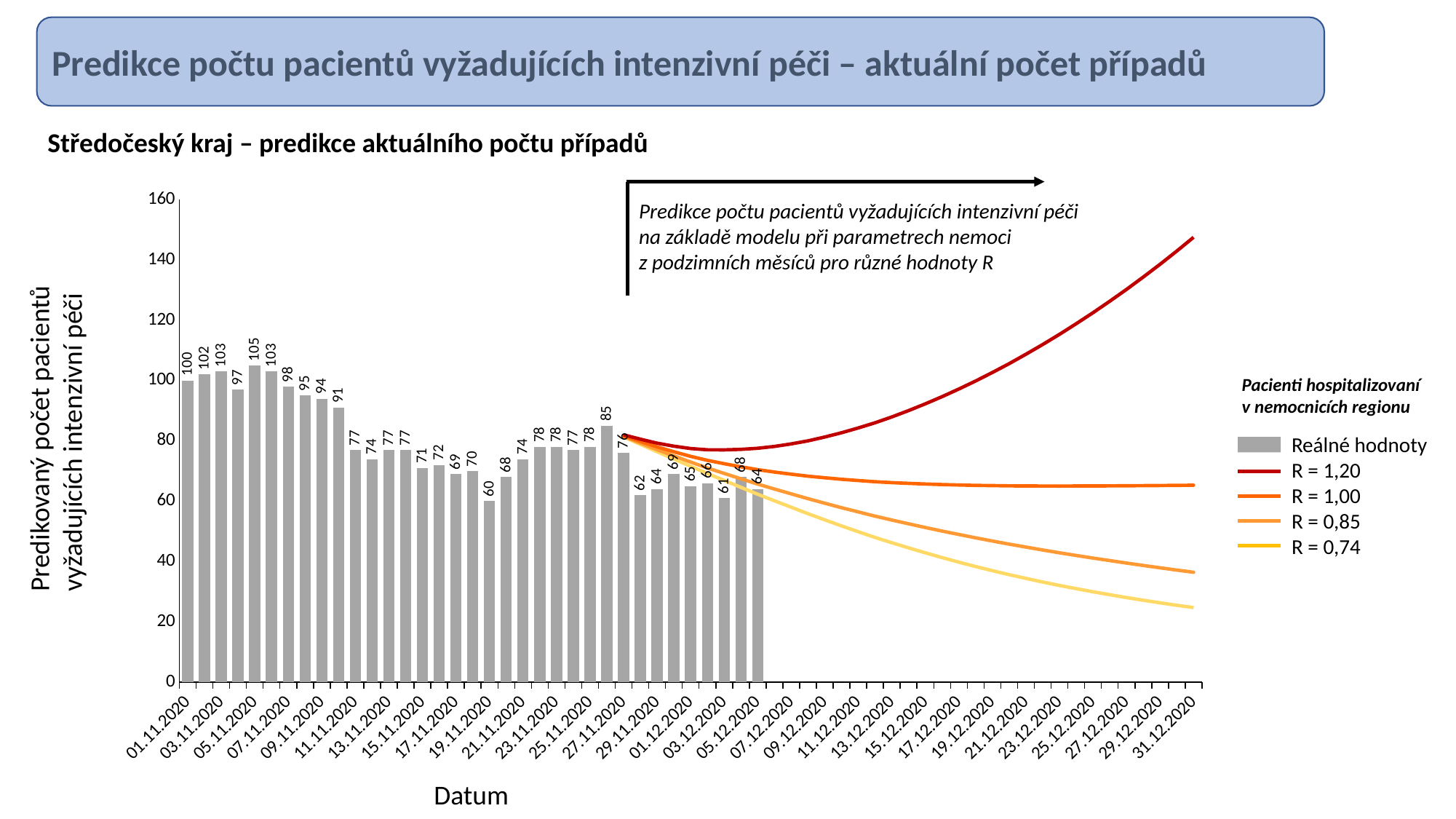

Predikce počtu pacientů vyžadujících intenzivní péči – aktuální počet případů
Středočeský kraj – predikce aktuálního počtu případů

### Chart

| Category | Reálné hodnoty | R = 0.74 | R = 0.85 | R = 1.00 | R = 1.20 |  |
|---|---|---|---|---|---|---|
| 01.11.2020 | 100.0 | None | None | None | None | None |
| 02.11.2020 | 102.0 | None | None | None | None | None |
| 03.11.2020 | 103.0 | None | None | None | None | None |
| 04.11.2020 | 97.0 | None | None | None | None | None |
| 05.11.2020 | 105.0 | None | None | None | None | None |
| 06.11.2020 | 103.0 | None | None | None | None | None |
| 07.11.2020 | 98.0 | None | None | None | None | None |
| 08.11.2020 | 95.0 | None | None | None | None | None |
| 09.11.2020 | 94.0 | None | None | None | None | None |
| 10.11.2020 | 91.0 | None | None | None | None | None |
| 11.11.2020 | 77.0 | None | None | None | None | None |
| 12.11.2020 | 74.0 | None | None | None | None | None |
| 13.11.2020 | 77.0 | None | None | None | None | None |
| 14.11.2020 | 77.0 | None | None | None | None | None |
| 15.11.2020 | 71.0 | None | None | None | None | None |
| 16.11.2020 | 72.0 | None | None | None | None | None |
| 17.11.2020 | 69.0 | None | None | None | None | None |
| 18.11.2020 | 70.0 | None | None | None | None | None |
| 19.11.2020 | 60.0 | None | None | None | None | None |
| 20.11.2020 | 68.0 | None | None | None | None | None |
| 21.11.2020 | 74.0 | None | None | None | None | None |
| 22.11.2020 | 78.0 | None | None | None | None | None |
| 23.11.2020 | 78.0 | None | None | None | None | None |
| 24.11.2020 | 77.0 | None | None | None | None | None |
| 25.11.2020 | 78.0 | None | None | None | None | None |
| 26.11.2020 | 85.0 | None | None | None | None | None |
| 27.11.2020 | 76.0 | 81.30745796812108 | 81.48366601812144 | 81.71473567735676 | 82.02344846152624 | None |
| 28.11.2020 | 62.0 | 78.86093854846091 | 79.28153141266132 | 79.83461725449116 | 80.57189680087362 | None |
| 29.11.2020 | 64.0 | 76.39427562522893 | 77.09787151014504 | 78.02281868900077 | 79.2559299334244 | None |
| 30.11.2020 | 69.0 | 74.0 | 75.03554145358628 | 76.40601354568363 | 78.25127427635009 | None |
| 01.12.2020 | 65.0 | 71.5643595519687 | 72.98005376603399 | 74.87768767926731 | 77.4742461610626 | None |
| 02.12.2020 | 66.0 | 69.18504524555482 | 71.0320671455157 | 73.54661318777946 | 77.05380038603232 | None |
| 03.12.2020 | 61.0 | 66.8934521044402 | 69.22116623379205 | 72.44292706918107 | 77.02699697973105 | None |
| 04.12.2020 | 68.0 | 64.59289622926775 | 67.43025187527738 | 71.41956713698067 | 77.20096196191061 | None |
| 05.12.2020 | 64.0 | 62.31433996913832 | 65.67544532591944 | 70.4729413244815 | 77.55097772094925 | None |
| 06.12.2020 | None | 60.138546031036654 | 64.03278179631752 | 69.67783695268979 | 78.16384884347018 | None |
| 07.12.2020 | None | 57.99863725214853 | 62.43492743746777 | 68.97425953750303 | 79.0066141836466 | None |
| 08.12.2020 | None | 55.8540670171482 | 60.83530351936377 | 68.30930192524482 | 80.02453295607594 | None |
| 09.12.2020 | None | 53.81067570076125 | 59.332646340736034 | 67.76966012030465 | 81.28901596126018 | None |
| 10.12.2020 | None | 51.8027040415718 | 57.85426526531993 | 67.27205439388183 | 82.70169710251241 | None |
| 11.12.2020 | None | 49.88493566102627 | 56.448720945163615 | 66.8563397881905 | 84.29395596526389 | None |
| 12.12.2020 | None | 47.994257250382184 | 55.050392000491115 | 66.4533721260548 | 86.00479271034831 | None |
| 13.12.2020 | None | 46.230269023319586 | 53.75659949921285 | 66.16017163927677 | 87.94132781111543 | None |
| 14.12.2020 | None | 44.53534889068541 | 52.51032155915918 | 65.92090983188055 | 90.05300273953921 | None |
| 15.12.2020 | None | 42.88443584987847 | 51.28418354041972 | 65.70160843902428 | 92.2960092659983 | None |
| 16.12.2020 | None | 41.29996124207743 | 50.09772671348934 | 65.51514208111638 | 94.67378547258039 | None |
| 17.12.2020 | None | 39.799235292299684 | 48.96757342207943 | 65.37646342213928 | 97.2057970307945 | None |
| 18.12.2020 | None | 38.34547151234587 | 47.857032594781465 | 65.2478725250631 | 99.86012685637145 | None |
| 19.12.2020 | None | 36.976872799571694 | 46.803519121947325 | 65.16594905330015 | 102.67766847685421 | None |
| 20.12.2020 | None | 35.650016084923564 | 45.76520251271489 | 65.08803413187573 | 105.6199762184956 | None |
| 21.12.2020 | None | 34.416839255448565 | 44.79512680415545 | 65.06550606806101 | 108.7361926440203 | None |
| 22.12.2020 | None | 33.21228815109255 | 43.827065884349366 | 65.03007498473993 | 111.9567087301706 | None |
| 23.12.2020 | None | 32.075871319065065 | 42.901440474555294 | 65.02077321046355 | 115.32358771144828 | None |
| 24.12.2020 | None | 31.0108209299046 | 42.022378737540386 | 65.04265599711175 | 118.84930174636236 | None |
| 25.12.2020 | None | 29.970965683758514 | 41.14447505983975 | 65.04964136442732 | 122.49176675718057 | None |
| 26.12.2020 | None | 29.00675056835969 | 40.31918937891006 | 65.09281397754486 | 126.30422747947456 | None |
| 27.12.2020 | None | 28.05745520069372 | 39.48795466490303 | 65.1132954821872 | 130.230961458267 | None |
| 28.12.2020 | None | 27.173366236982787 | 38.70163466218666 | 65.16125602434565 | 134.32447262795807 | None |
| 29.12.2020 | None | 26.31378908606082 | 37.9199814678927 | 65.1962220324051 | 138.54860740837586 | None |
| 30.12.2020 | None | 25.504990856564834 | 37.1698003856672 | 65.24630628331046 | 142.93763044750182 | None |
| 31.12.2020 | None | 24.74022243014406 | 36.446157955579494 | 65.30546434304617 | 147.4909643774485 | None |
Predikce počtu pacientů vyžadujících intenzivní péči
na základě modelu při parametrech nemoci
z podzimních měsíců pro různé hodnoty R
Pacienti hospitalizovaní v nemocnicích regionu
Predikovaný počet pacientů
vyžadujících intenzivní péči
Reálné hodnoty
R = 1,20
R = 1,00
R = 0,85
R = 0,74

Datum